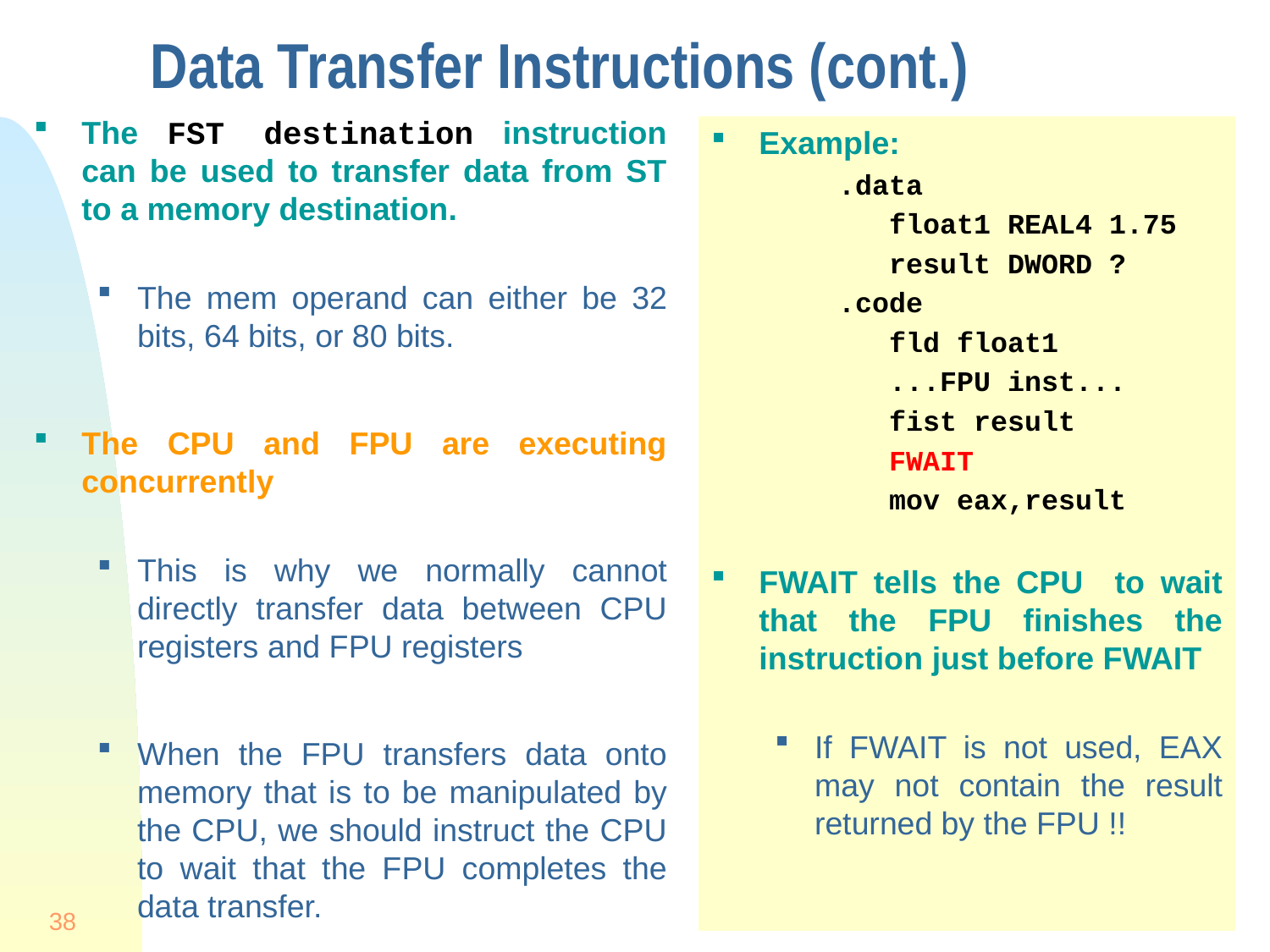

# Data Transfer Instructions (cont.)
The FST destination instruction can be used to transfer data from ST to a memory destination.

The mem operand can either be 32 bits, 64 bits, or 80 bits.

The CPU and FPU are executing concurrently

This is why we normally cannot directly transfer data between CPU registers and FPU registers

When the FPU transfers data onto memory that is to be manipulated by the CPU, we should instruct the CPU to wait that the FPU completes the data transfer.
Example:
.data
   float1 REAL4 1.75
   result DWORD ?
.code
   fld float1
   ...FPU inst...
   fist result
   FWAIT
   mov eax,result

FWAIT tells the CPU  to wait that the FPU finishes the instruction just before FWAIT

If FWAIT is not used, EAX may not contain the result returned by the FPU !!

38